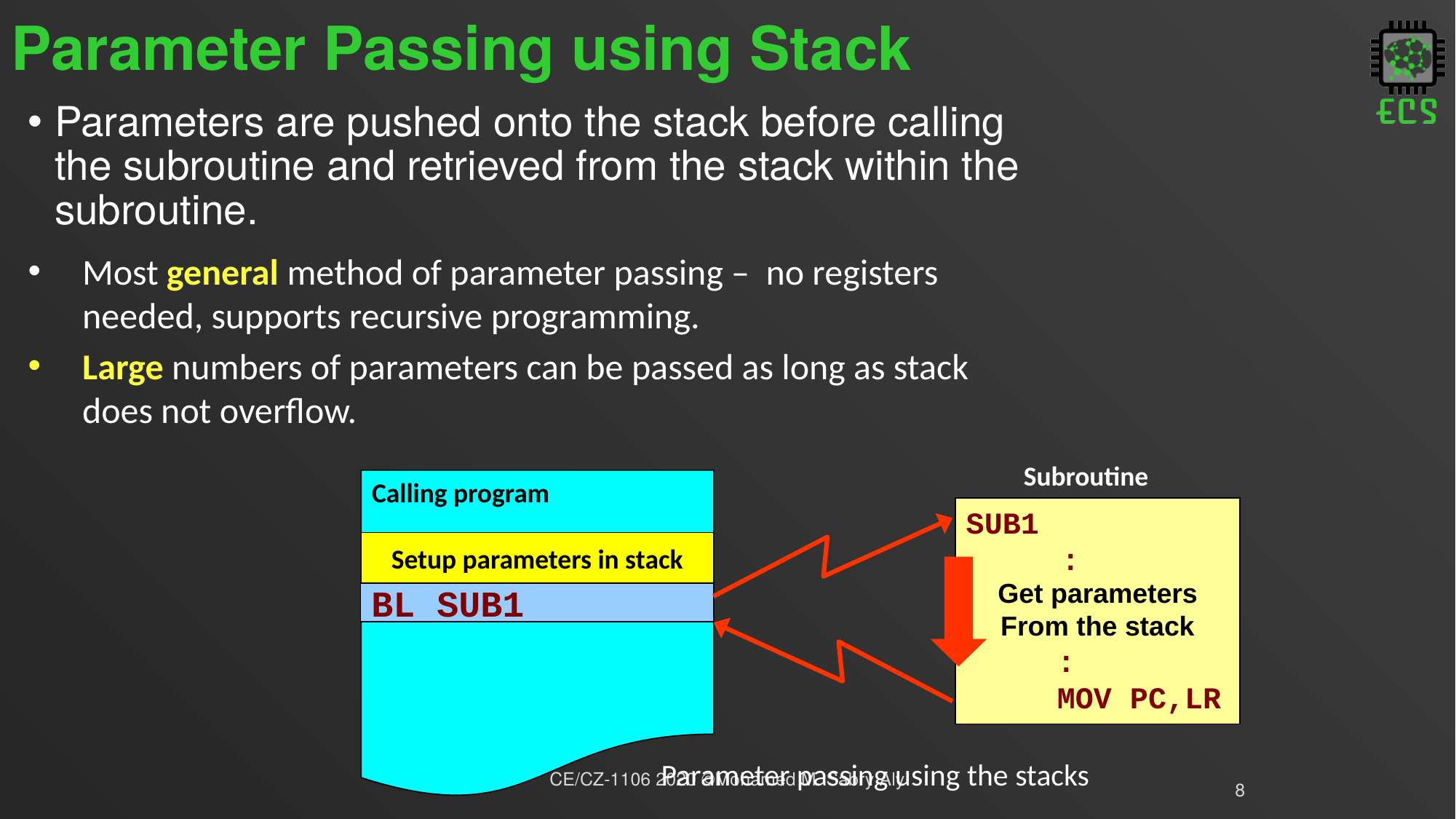

# Parameter Passing using Stack
Parameters are pushed onto the stack before calling the subroutine and retrieved from the stack within the subroutine.
Most general method of parameter passing –  no registers needed, supports recursive programming.
Large numbers of parameters can be passed as long as stack does not overflow.
Subroutine
Calling program
SUB1
	:
Get parameters
From the stack
     :
     MOV PC,LR

BL SUB1

Parameter passing using the stacks
Setup parameters in stack
CE/CZ-1106 2020 ©Mohamed M. Sabry Aly
8